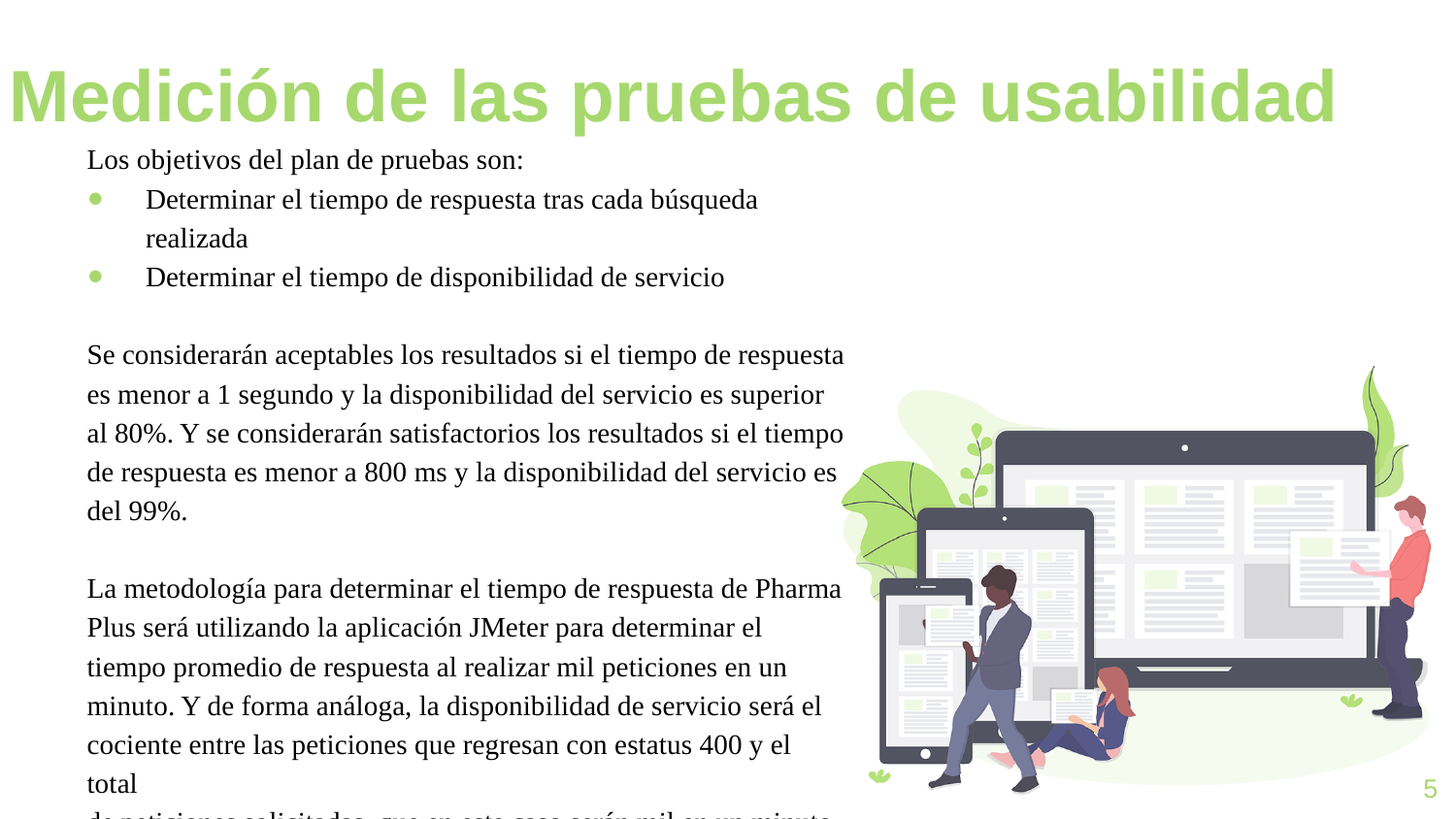

# Medición de las pruebas de usabilidad
Los objetivos del plan de pruebas son:
Determinar el tiempo de respuesta tras cada búsqueda realizada
Determinar el tiempo de disponibilidad de servicio

Se considerarán aceptables los resultados si el tiempo de respuesta es menor a 1 segundo y la disponibilidad del servicio es superior al 80%. Y se considerarán satisfactorios los resultados si el tiempo de respuesta es menor a 800 ms y la disponibilidad del servicio es del 99%.

La metodología para determinar el tiempo de respuesta de Pharma Plus será utilizando la aplicación JMeter para determinar el tiempo promedio de respuesta al realizar mil peticiones en un minuto. Y de forma análoga, la disponibilidad de servicio será el cociente entre las peticiones que regresan con estatus 400 y el total
de peticiones solicitadas, que en este caso serán mil en un minuto.

5